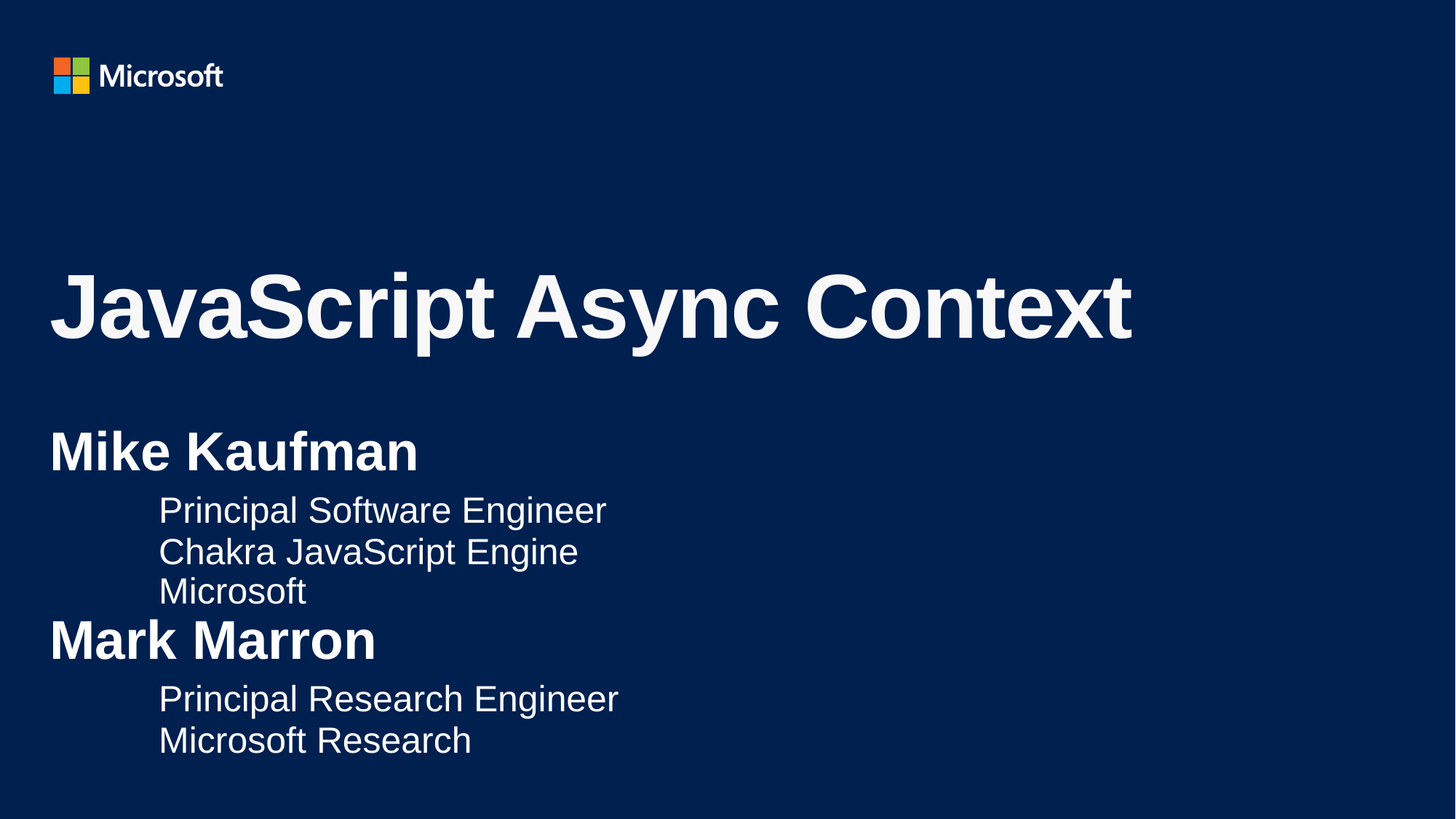

# JavaScript Async Context
Mike Kaufman
	Principal Software Engineer
	Chakra JavaScript Engine
	Microsoft
Mark Marron
	Principal Research Engineer
	Microsoft Research